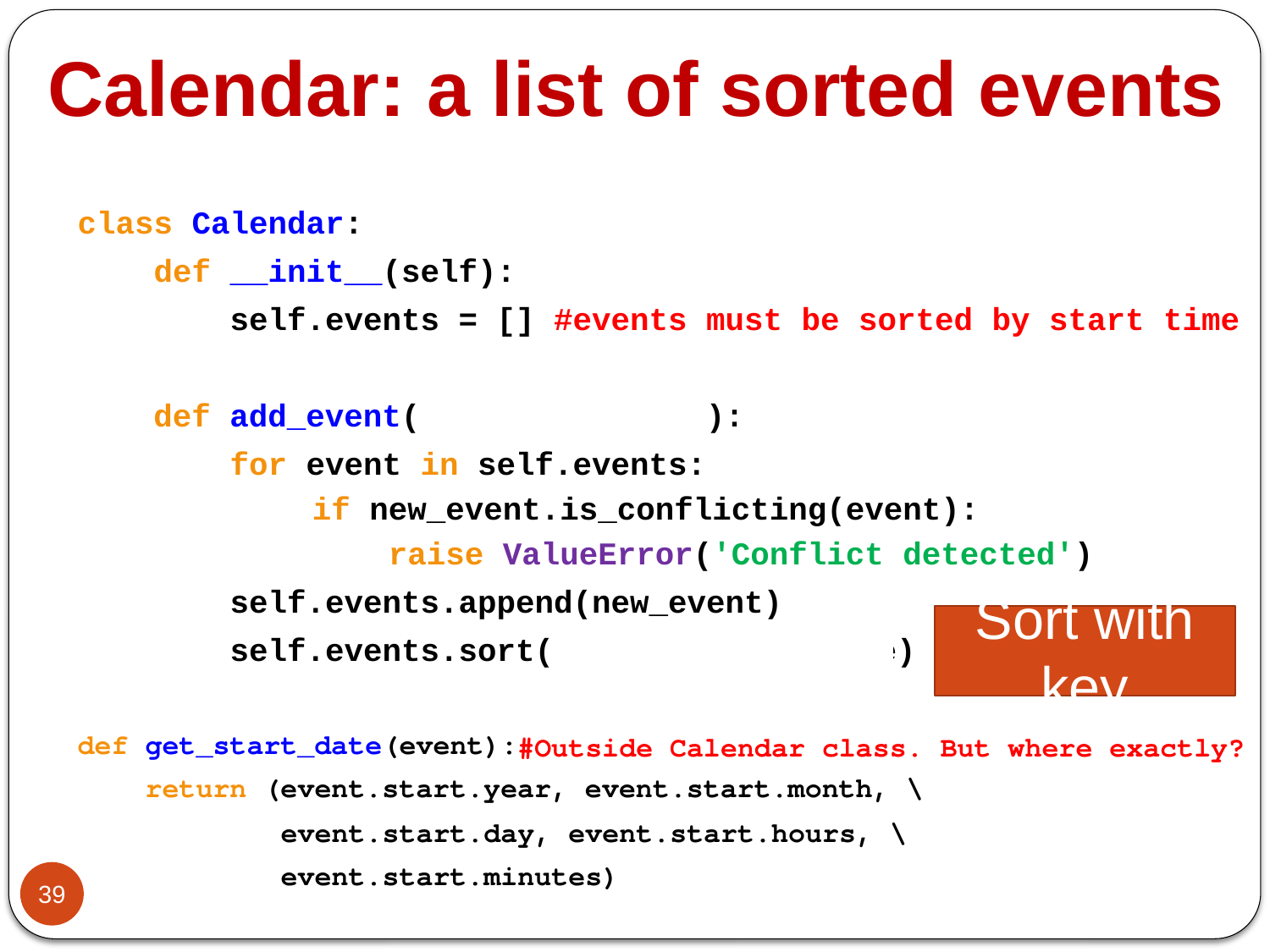

# Calendar: a list of sorted events
class Calendar:
    def __init__(self):
        self.events = [] #events must be sorted by start time

	  def add_event(self, new_event):
        for event in self.events:
          if new_event.is_conflicting(event):
              raise ValueError('Conflict detected')
        self.events.append(new_event)
        self.events.sort(key=get_start_date)

def get_start_date(event):
    return (event.start.year, event.start.month, \
            event.start.day, event.start.hours, \
            event.start.minutes)

Sort with key

#Outside Calendar class. But where exactly?
39